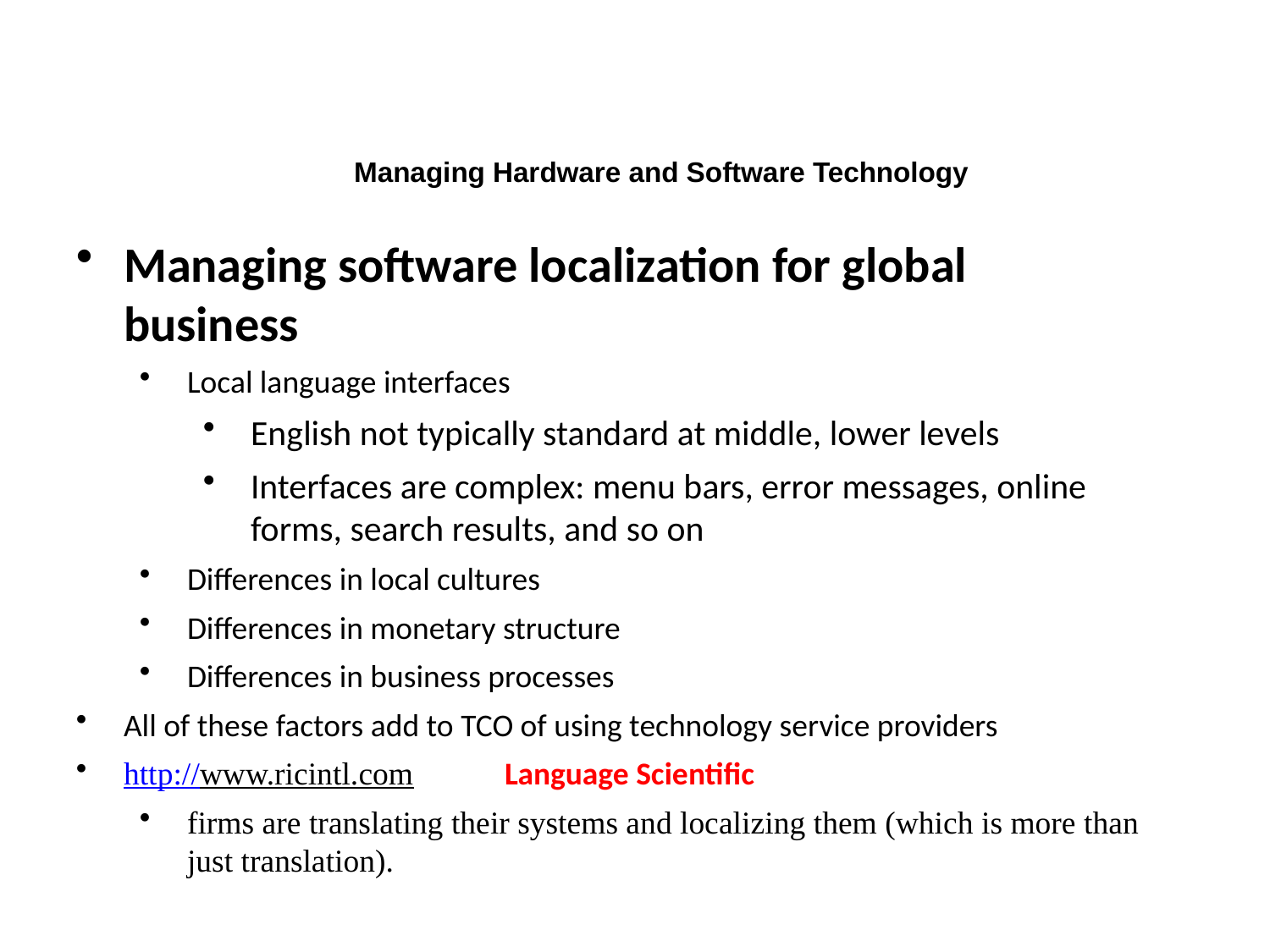

Managing Hardware and Software Technology
Managing software localization for global business
Local language interfaces
English not typically standard at middle, lower levels
Interfaces are complex: menu bars, error messages, online forms, search results, and so on
Differences in local cultures
Differences in monetary structure
Differences in business processes
All of these factors add to TCO of using technology service providers
http://www.ricintl.com	Language Scientific
firms are translating their systems and localizing them (which is more than just translation).